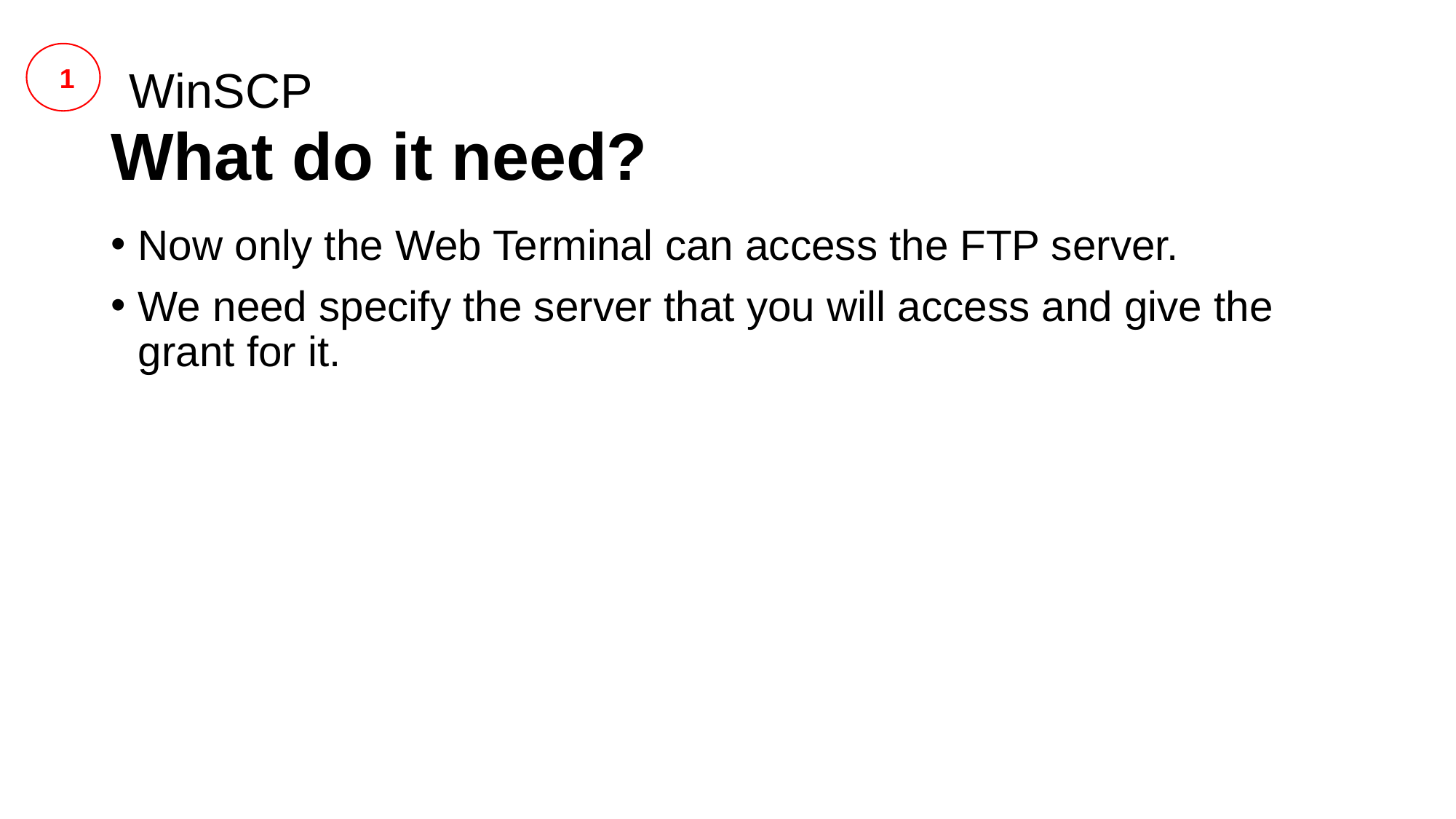

# WinSCP What do it need?
1
Now only the Web Terminal can access the FTP server.
We need specify the server that you will access and give the grant for it.